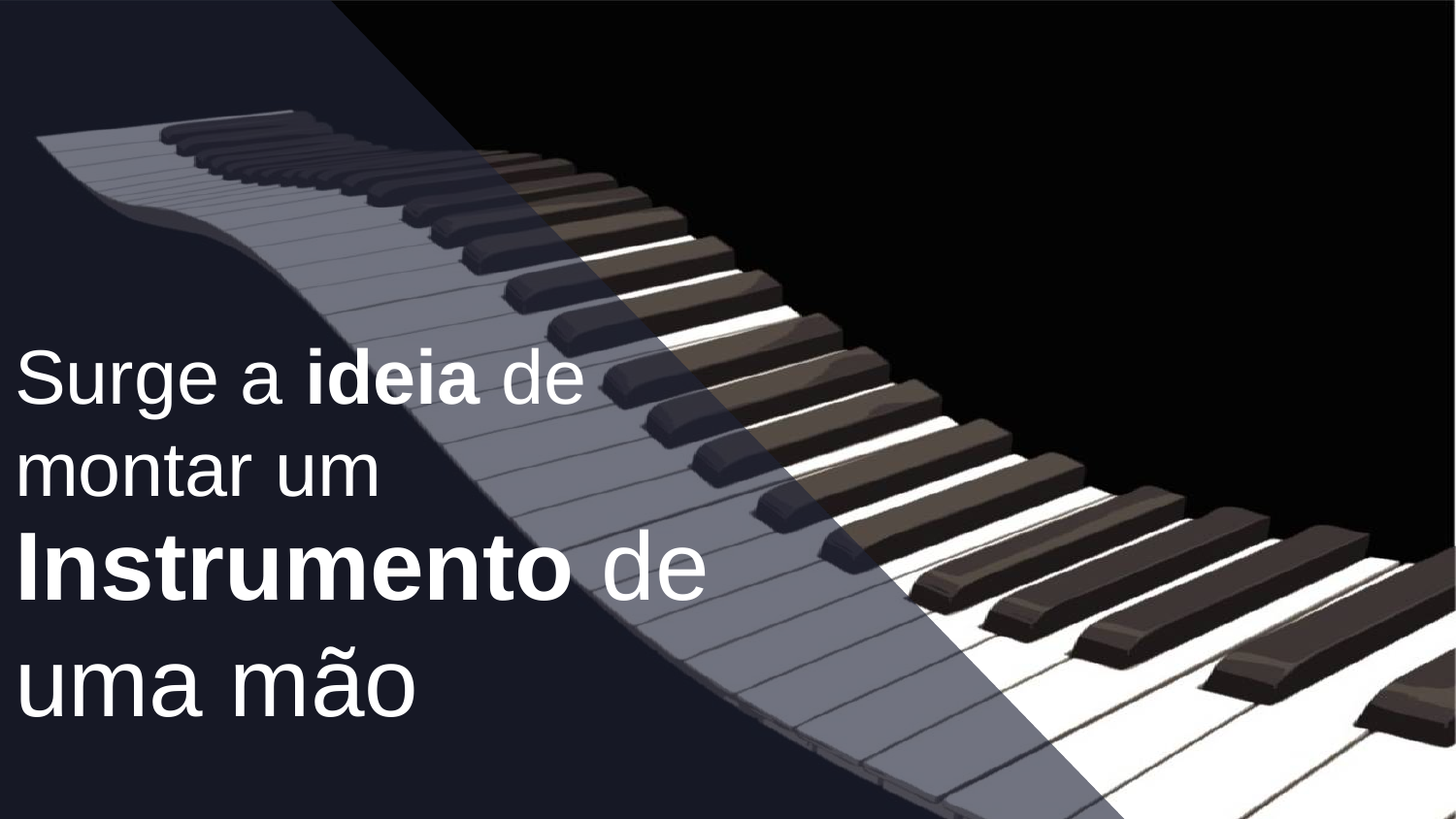

# Surge a ideia de montar um
Instrumento de uma mão